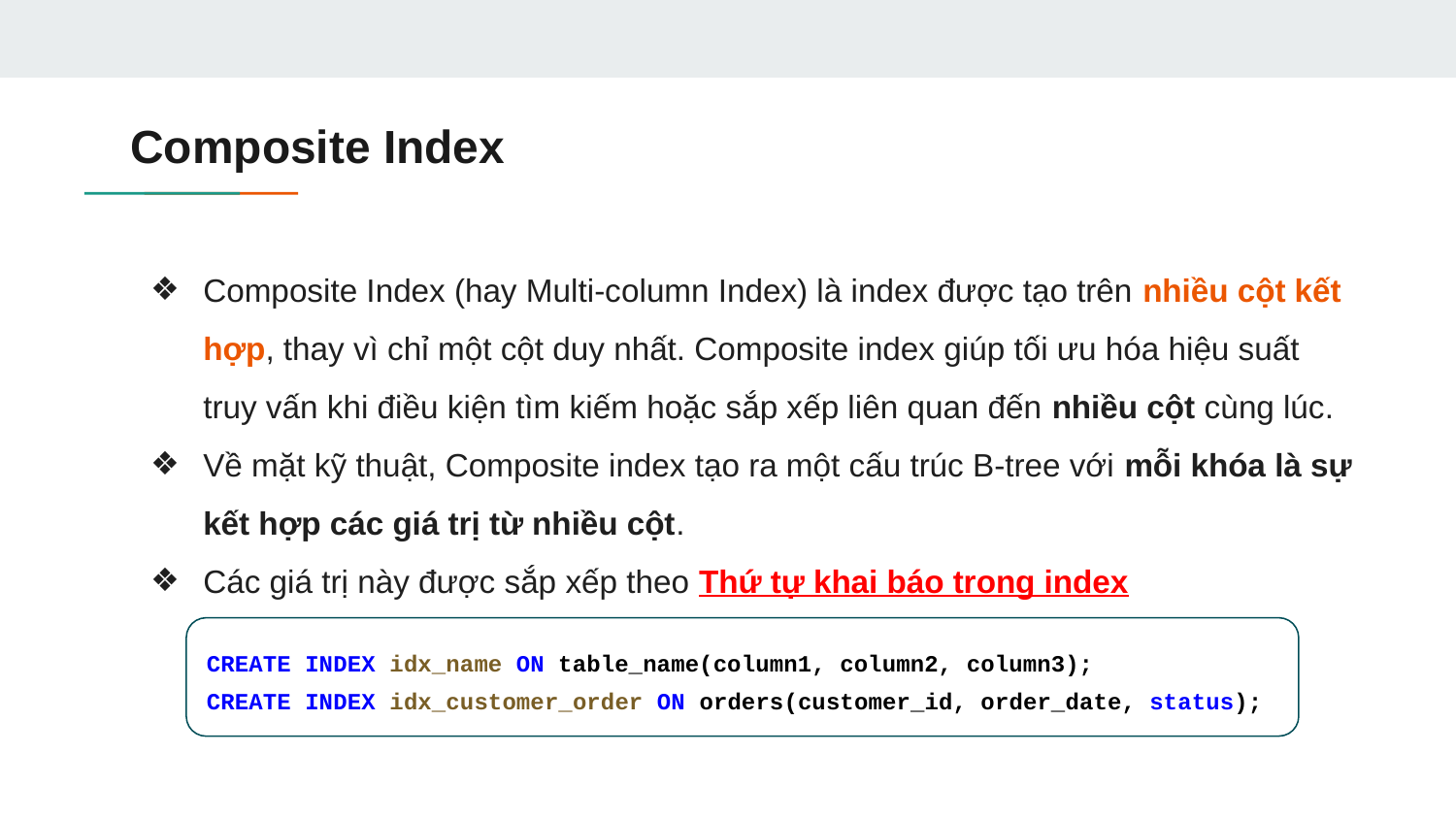

# Composite Index

Composite Index (hay Multi-column Index) là index được tạo trên nhiều cột kết hợp, thay vì chỉ một cột duy nhất. Composite index giúp tối ưu hóa hiệu suất truy vấn khi điều kiện tìm kiếm hoặc sắp xếp liên quan đến nhiều cột cùng lúc.
Về mặt kỹ thuật, Composite index tạo ra một cấu trúc B-tree với mỗi khóa là sự kết hợp các giá trị từ nhiều cột.
Các giá trị này được sắp xếp theo Thứ tự khai báo trong index

CREATE INDEX idx_name ON table_name(column1, column2, column3);
CREATE INDEX idx_customer_order ON orders(customer_id, order_date, status);